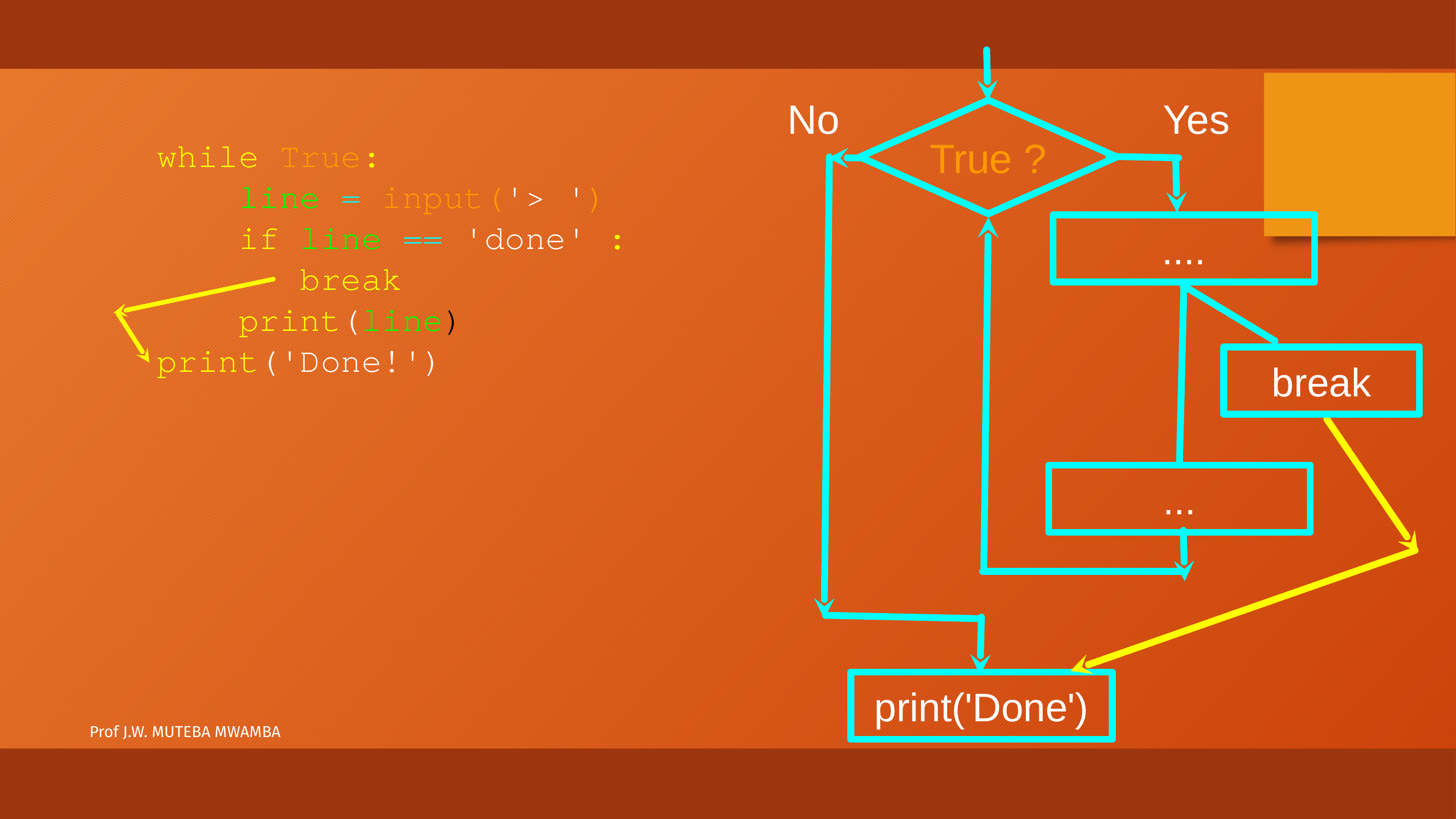

No
Yes
True ?
while True:
    line = input('> ')
    if line == 'done' :
       break
    print(line)
print('Done!')
....
break
...
print('Done')
Prof J.W. MUTEBA MWAMBA